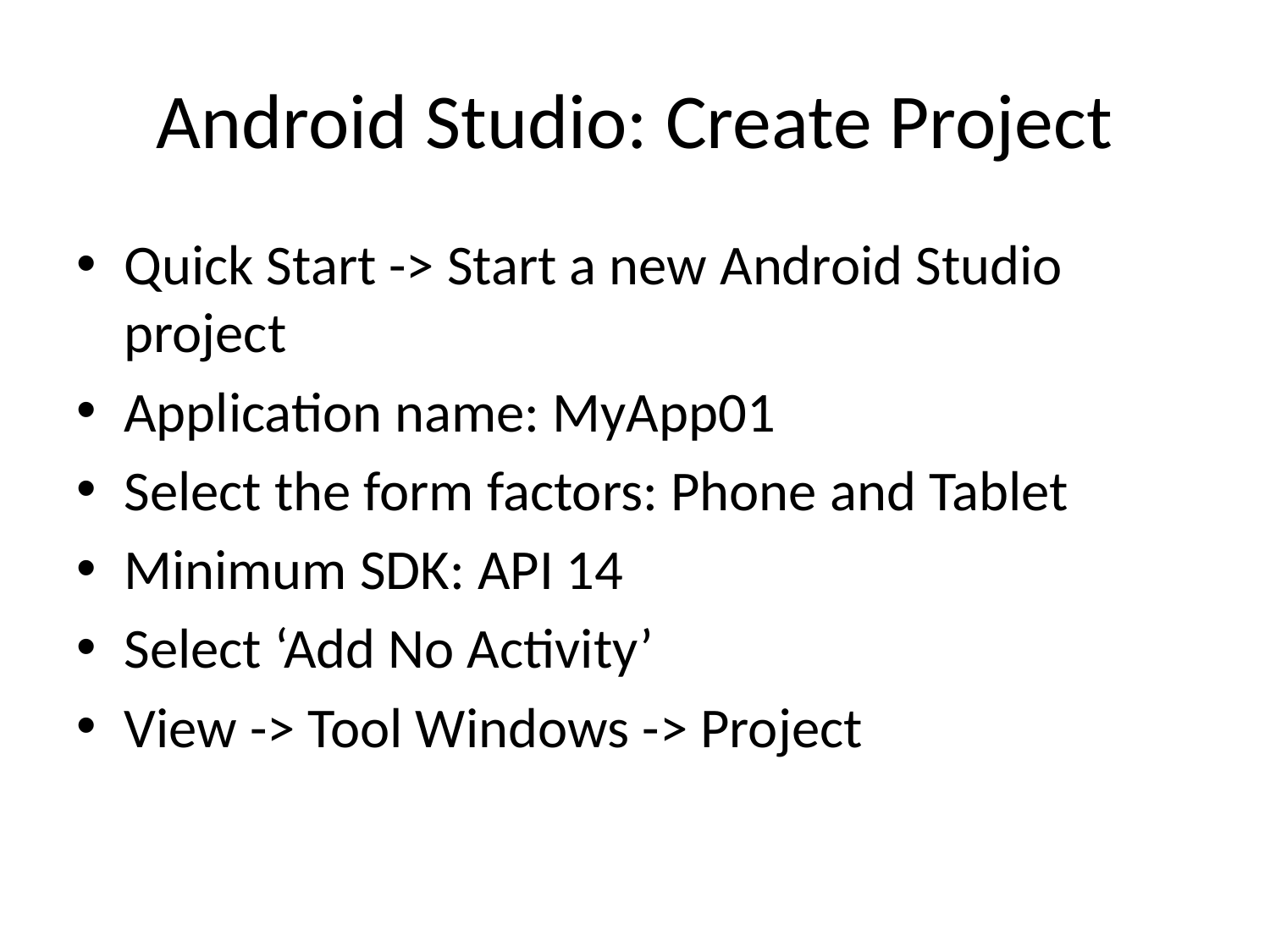

# Android Studio: Create Project
Quick Start -> Start a new Android Studio project
Application name: MyApp01
Select the form factors: Phone and Tablet
Minimum SDK: API 14
Select ‘Add No Activity’
View -> Tool Windows -> Project